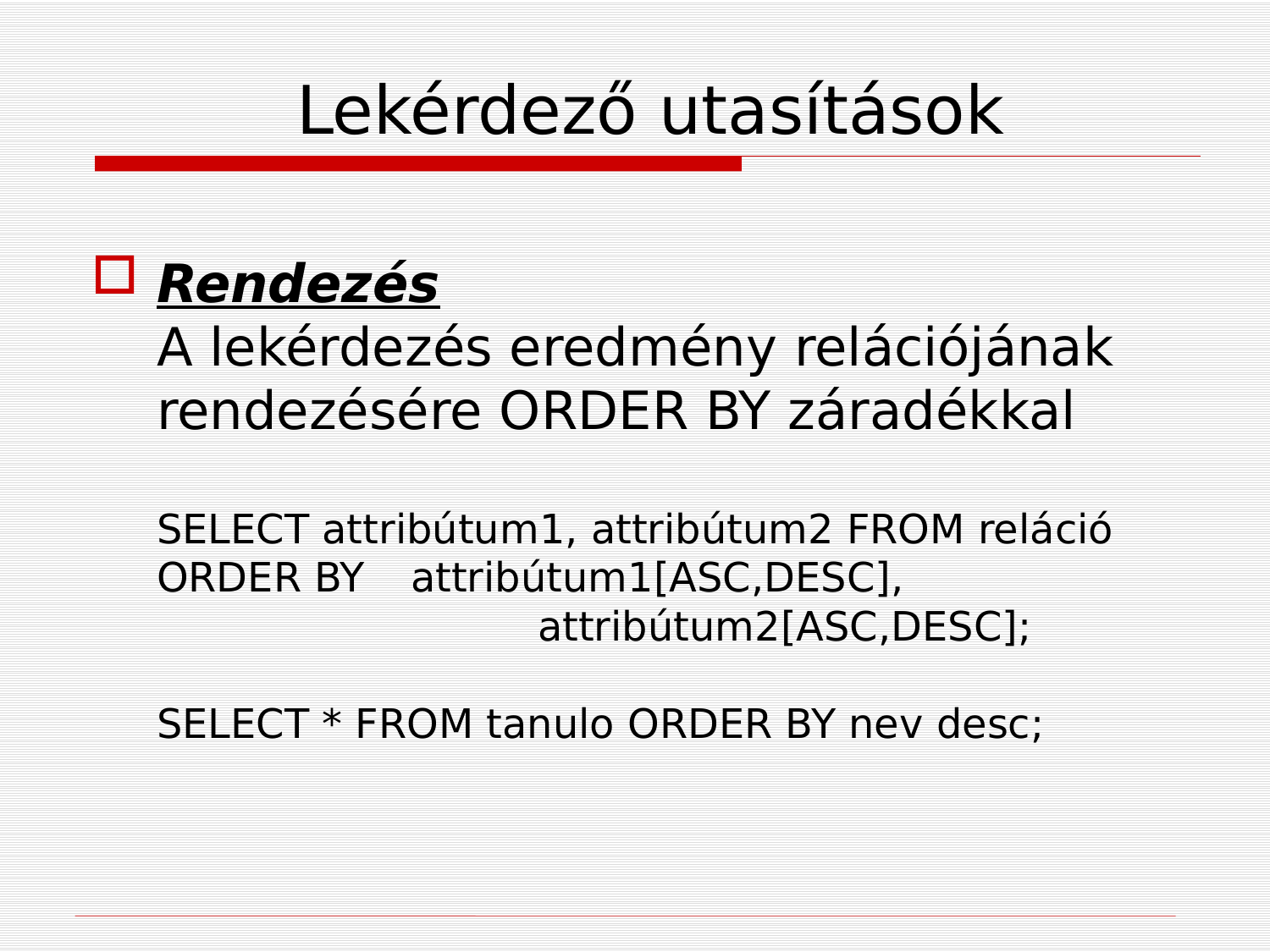

# Lekérdező utasítások
Rendezés
A lekérdezés eredmény relációjának rendezésére ORDER BY záradékkal
SELECT attribútum1, attribútum2 FROM reláció
ORDER BY 	attribútum1[ASC,DESC],
			attribútum2[ASC,DESC];
SELECT * FROM tanulo ORDER BY nev desc;